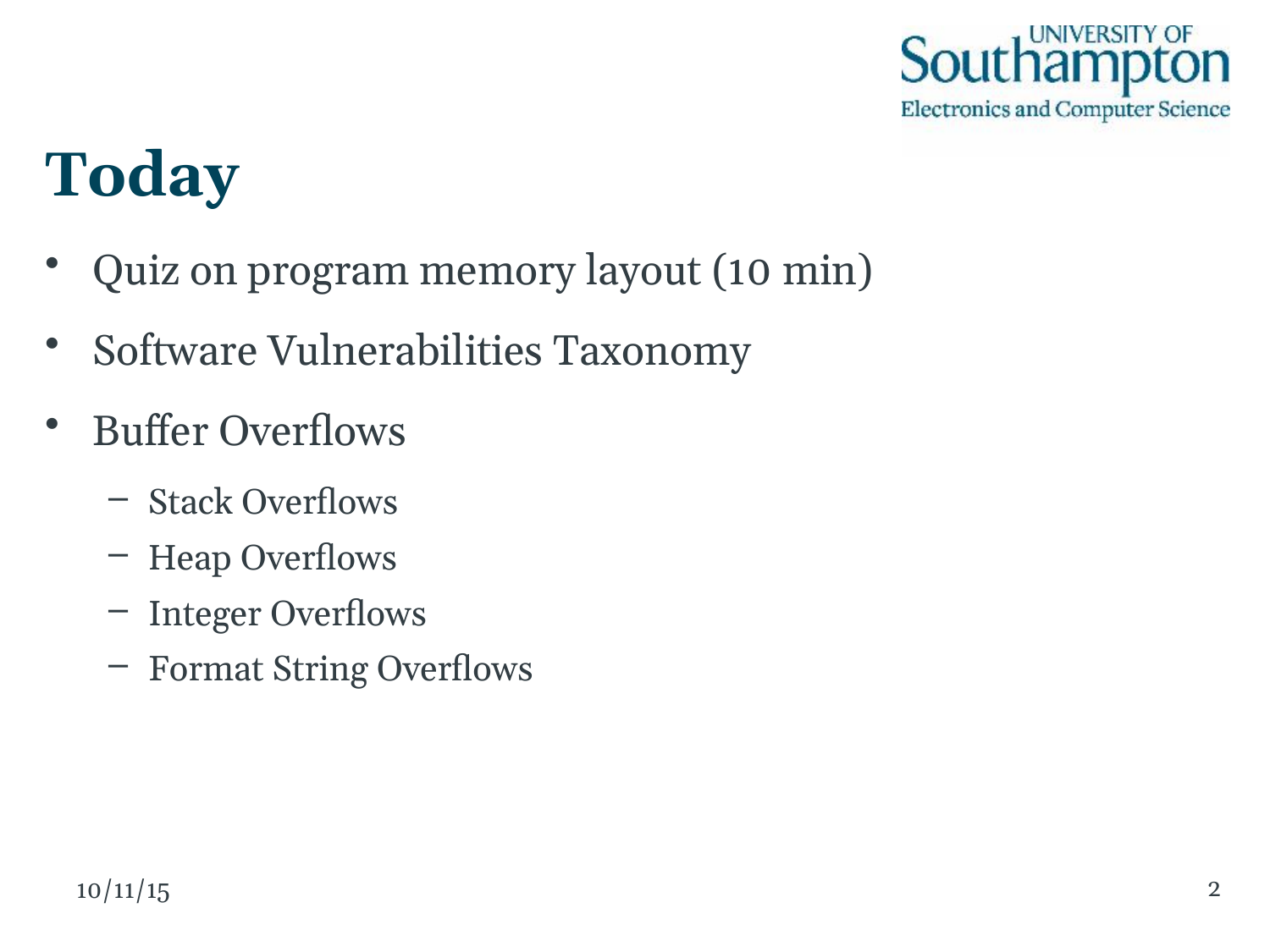

# Today
Quiz on program memory layout (10 min)
Software Vulnerabilities Taxonomy
Buffer Overflows
Stack Overflows
Heap Overflows
Integer Overflows
Format String Overflows

2
10/11/15